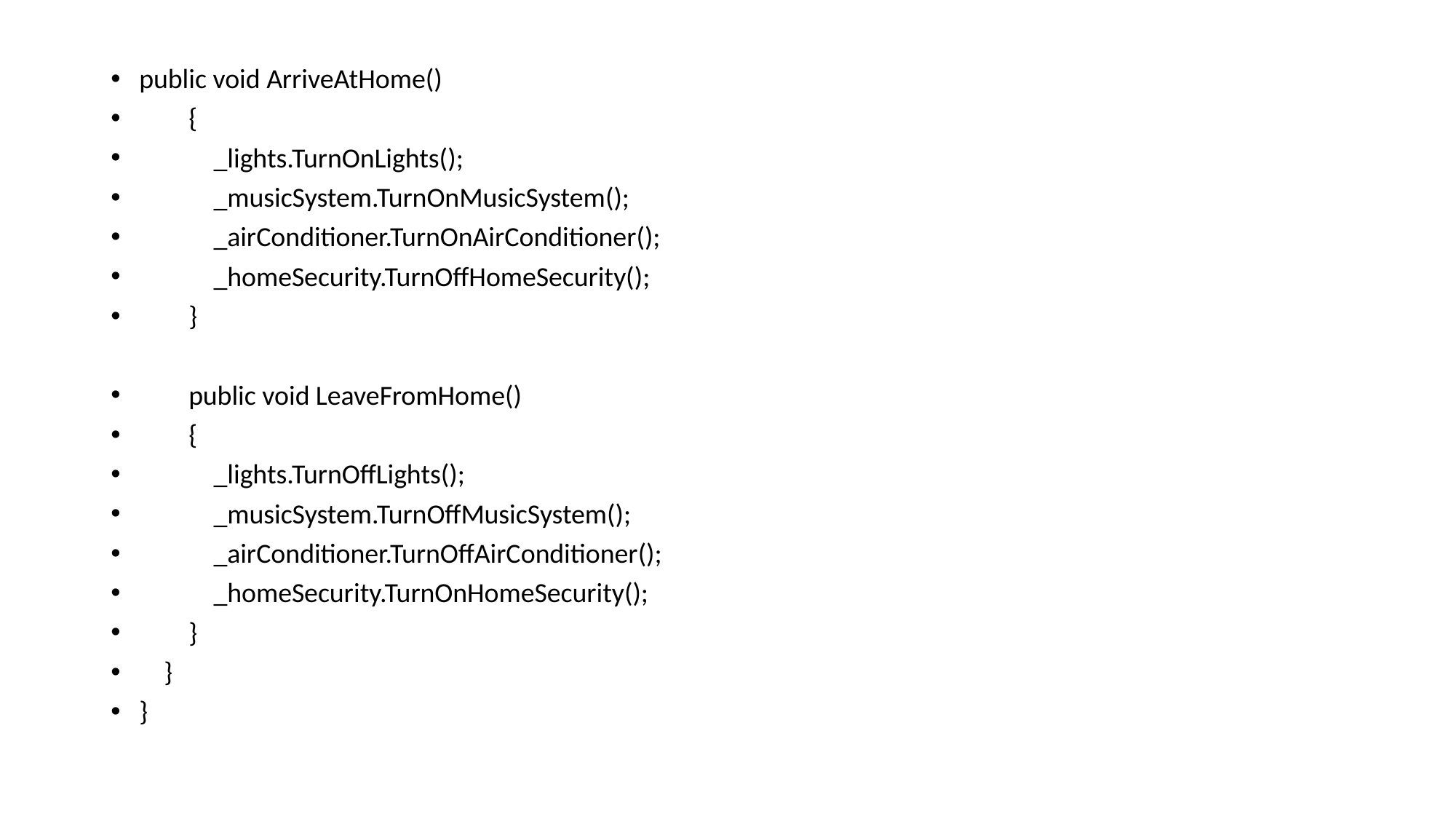

public void ArriveAtHome()
        {
            _lights.TurnOnLights();
            _musicSystem.TurnOnMusicSystem();
            _airConditioner.TurnOnAirConditioner();
            _homeSecurity.TurnOffHomeSecurity();
        }

        public void LeaveFromHome()
        {
            _lights.TurnOffLights();
            _musicSystem.TurnOffMusicSystem();
            _airConditioner.TurnOffAirConditioner();
            _homeSecurity.TurnOnHomeSecurity();
        }
    }
}